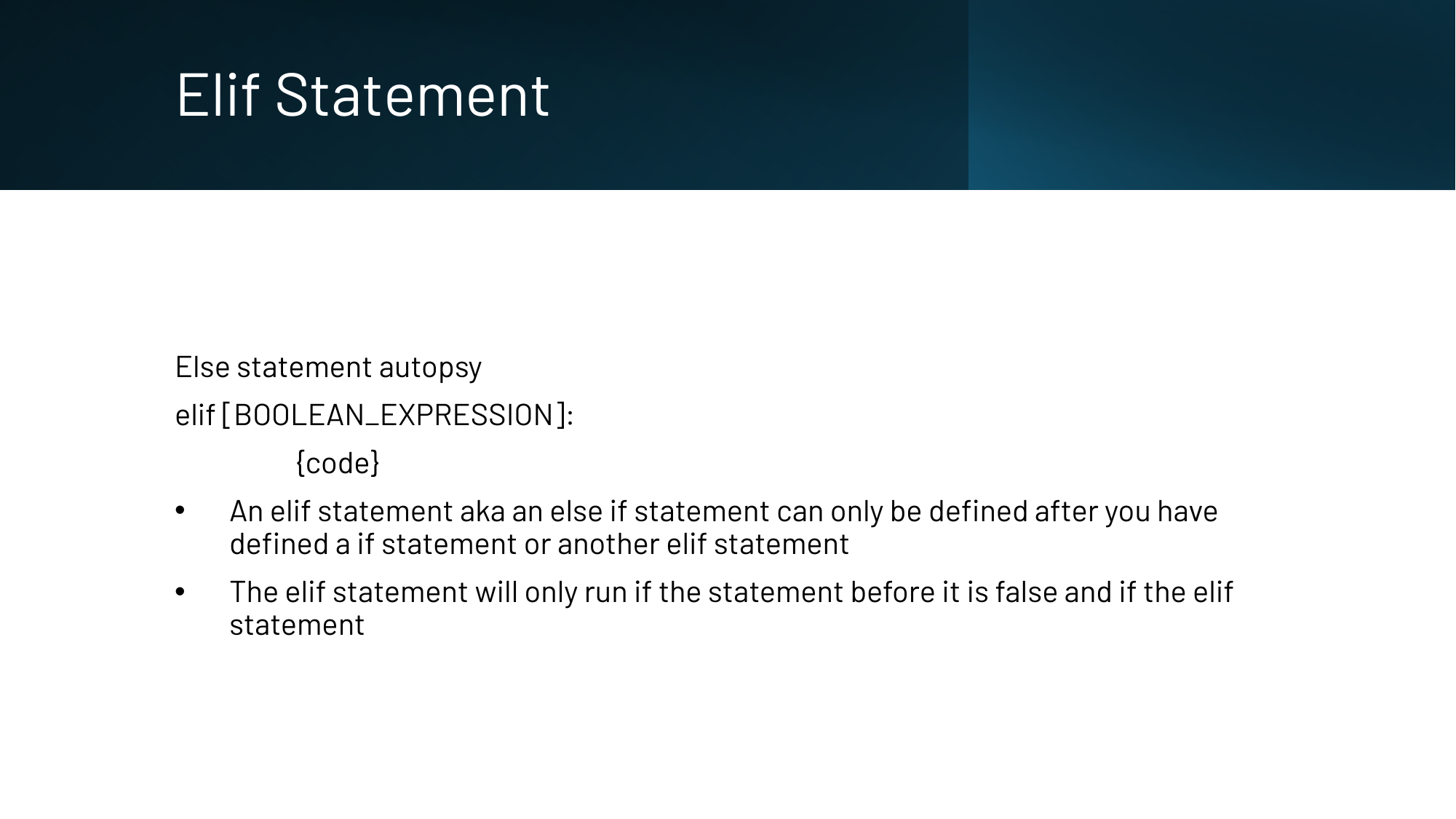

# Elif Statement
Else statement autopsy
elif [BOOLEAN_EXPRESSION]:
    {code}
An elif statement aka an else if statement can only be defined after you have defined a if statement or another elif statement
The elif statement will only run if the statement before it is false and if the elif statement